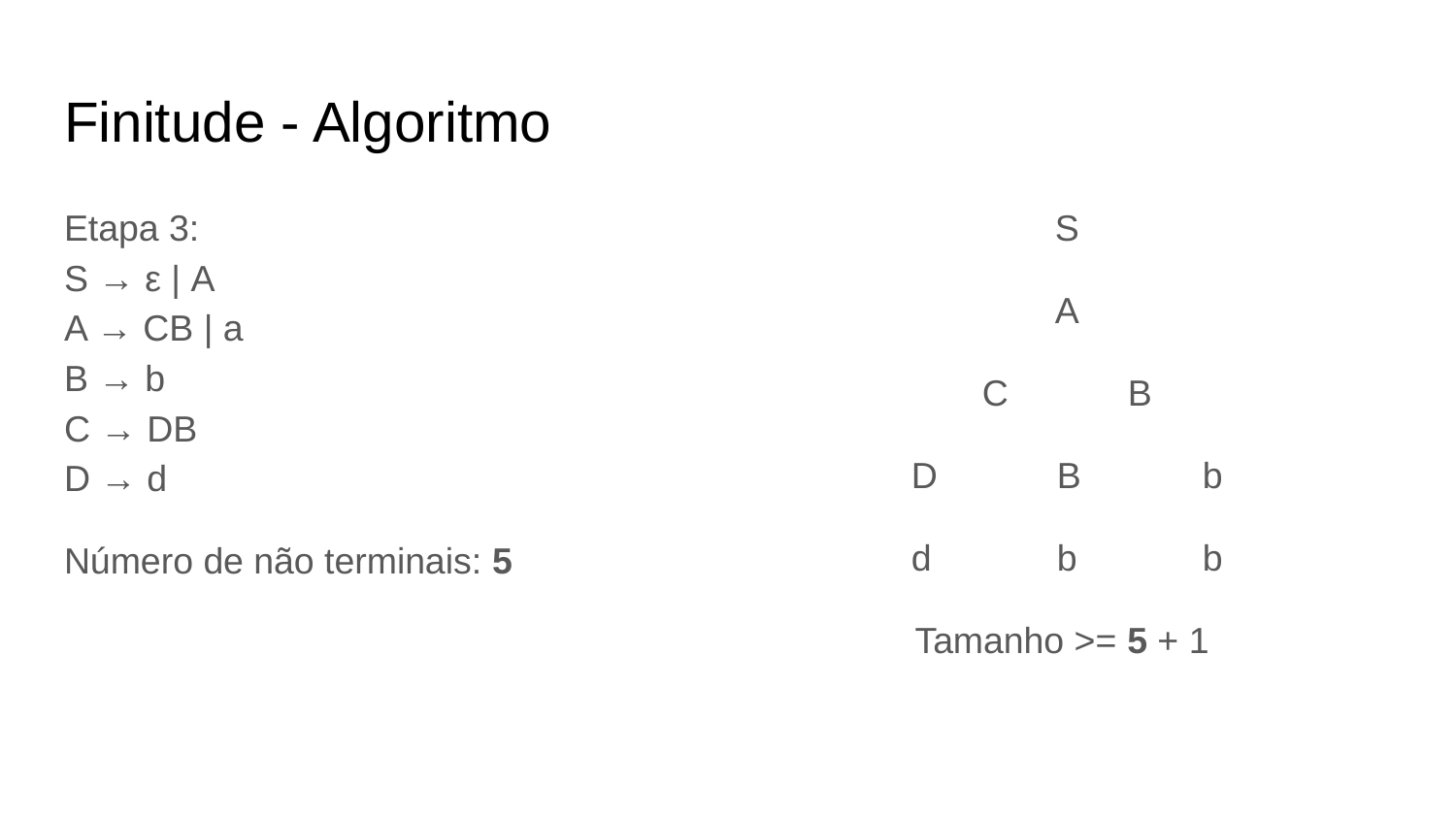

# Finitude - Algoritmo
Etapa 3:
S → ε | A
A → CB | a
B → b
C → DB
D → d
Número de não terminais: 5
S
A
C	B
D	B	b
d	b	b
Tamanho >= 5 + 1